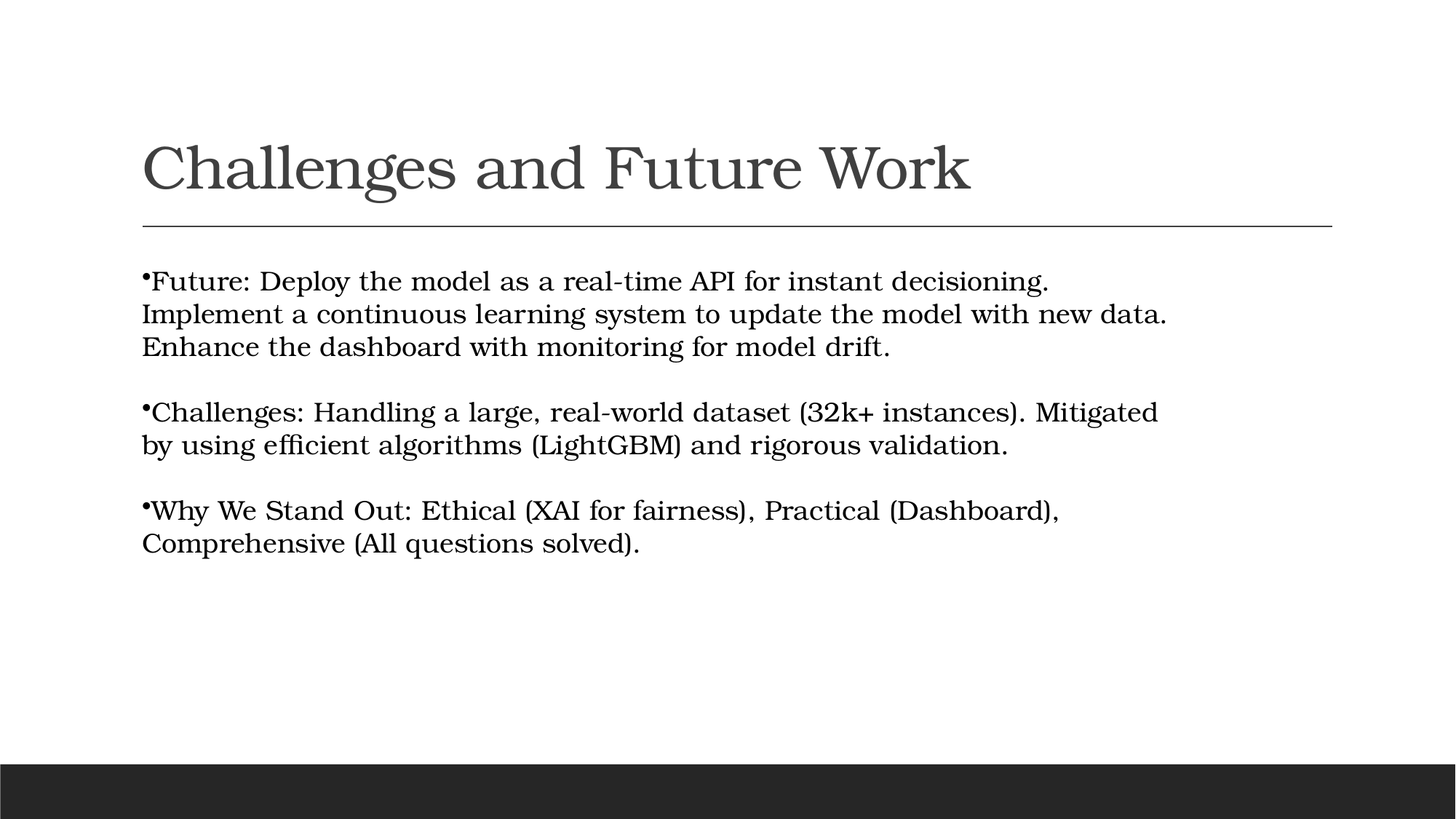

# Challenges and Future Work

Future: Deploy the model as a real-time API for instant decisioning. Implement a continuous learning system to update the model with new data. Enhance the dashboard with monitoring for model drift.

Challenges: Handling a large, real-world dataset (32k+ instances). Mitigated by using efficient algorithms (LightGBM) and rigorous validation.

Why We Stand Out: Ethical (XAI for fairness), Practical (Dashboard), Comprehensive (All questions solved).